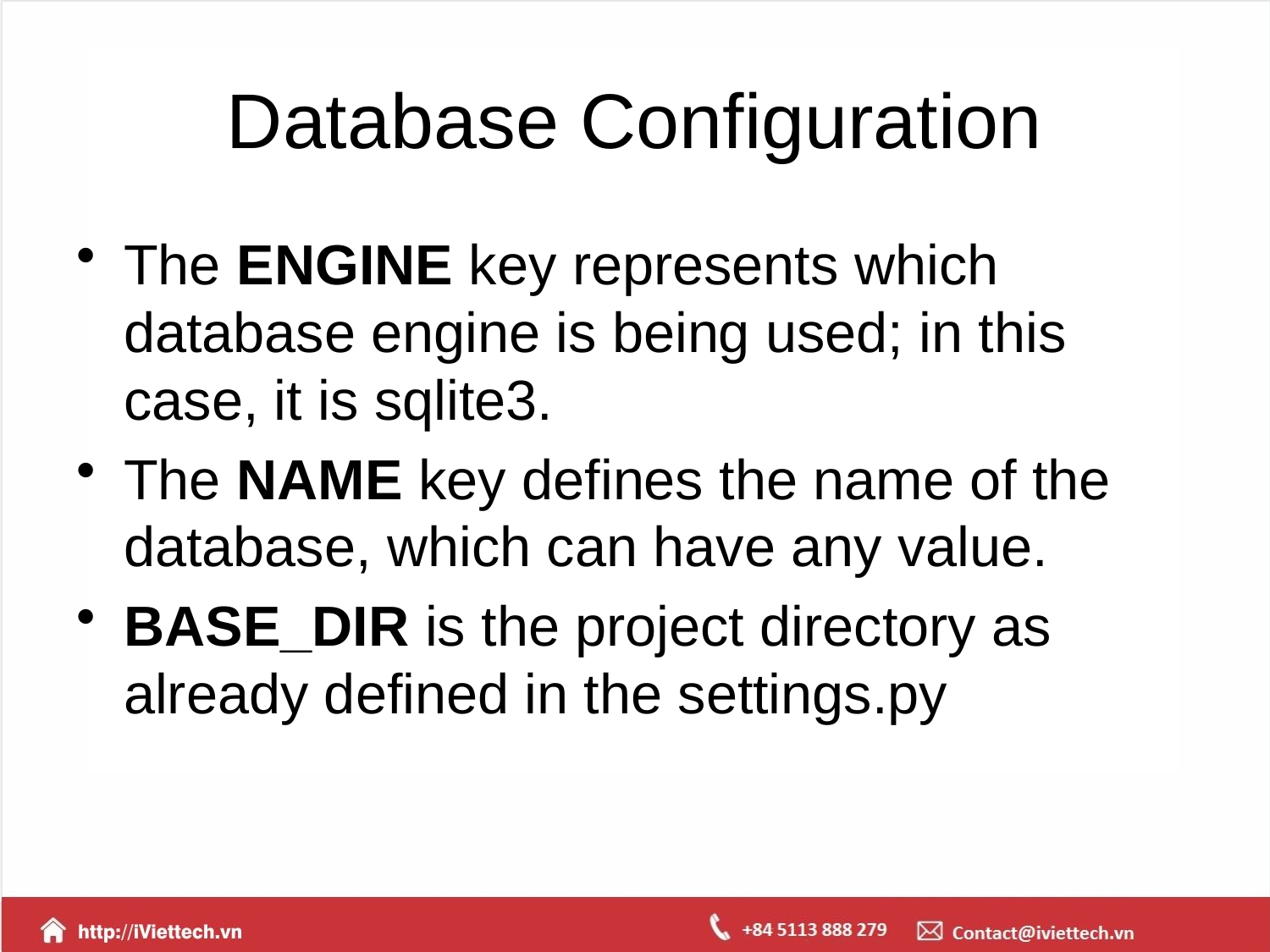

# Database Configuration
The ENGINE key represents which database engine is being used; in this case, it is sqlite3.
The NAME key defines the name of the database, which can have any value.
BASE_DIR is the project directory as already defined in the settings.py